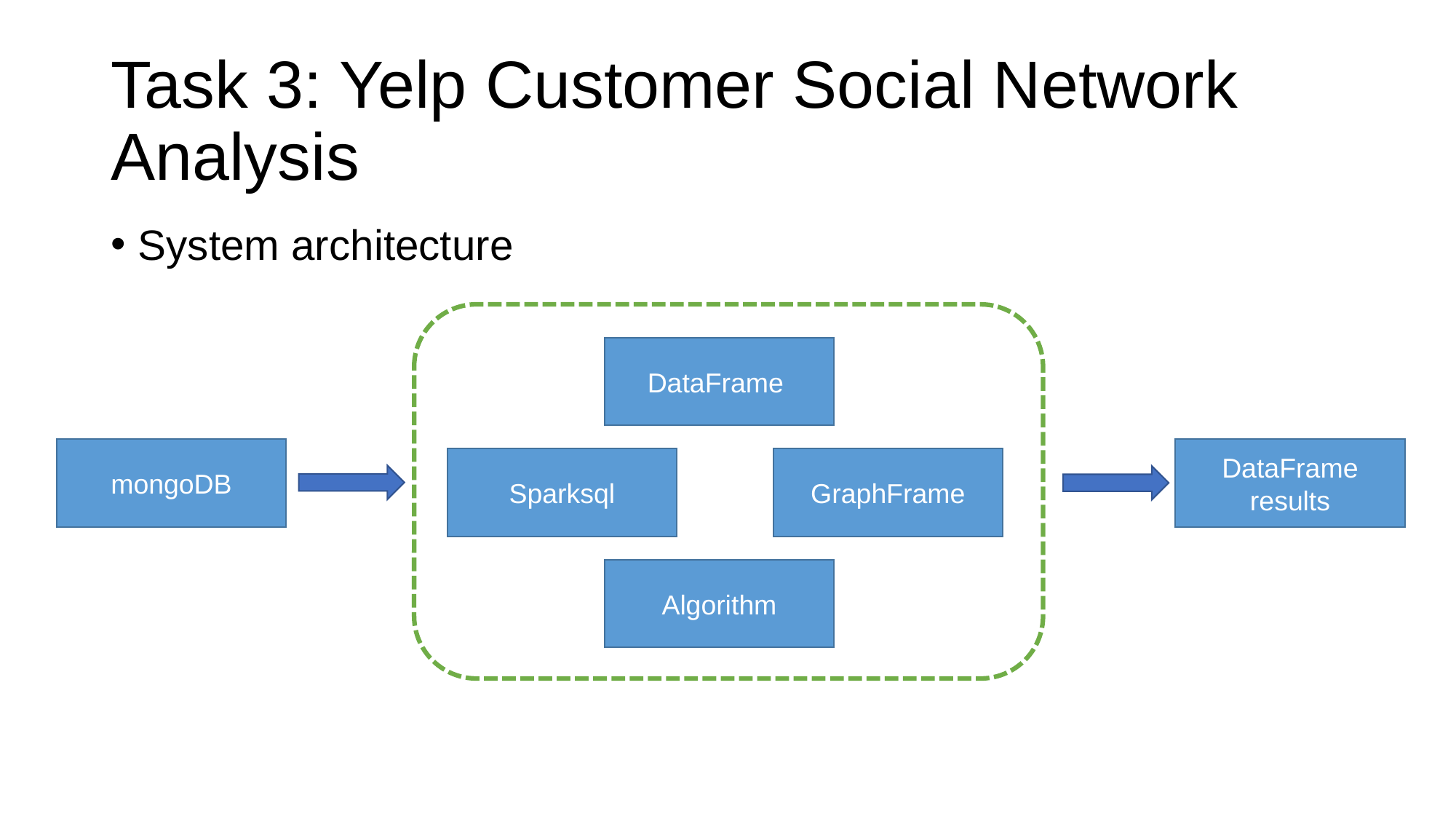

# Task 3: Yelp Customer Social Network Analysis
System architecture

DataFrame
mongoDB
DataFrame
results
Sparksql
GraphFrame

Algorithm